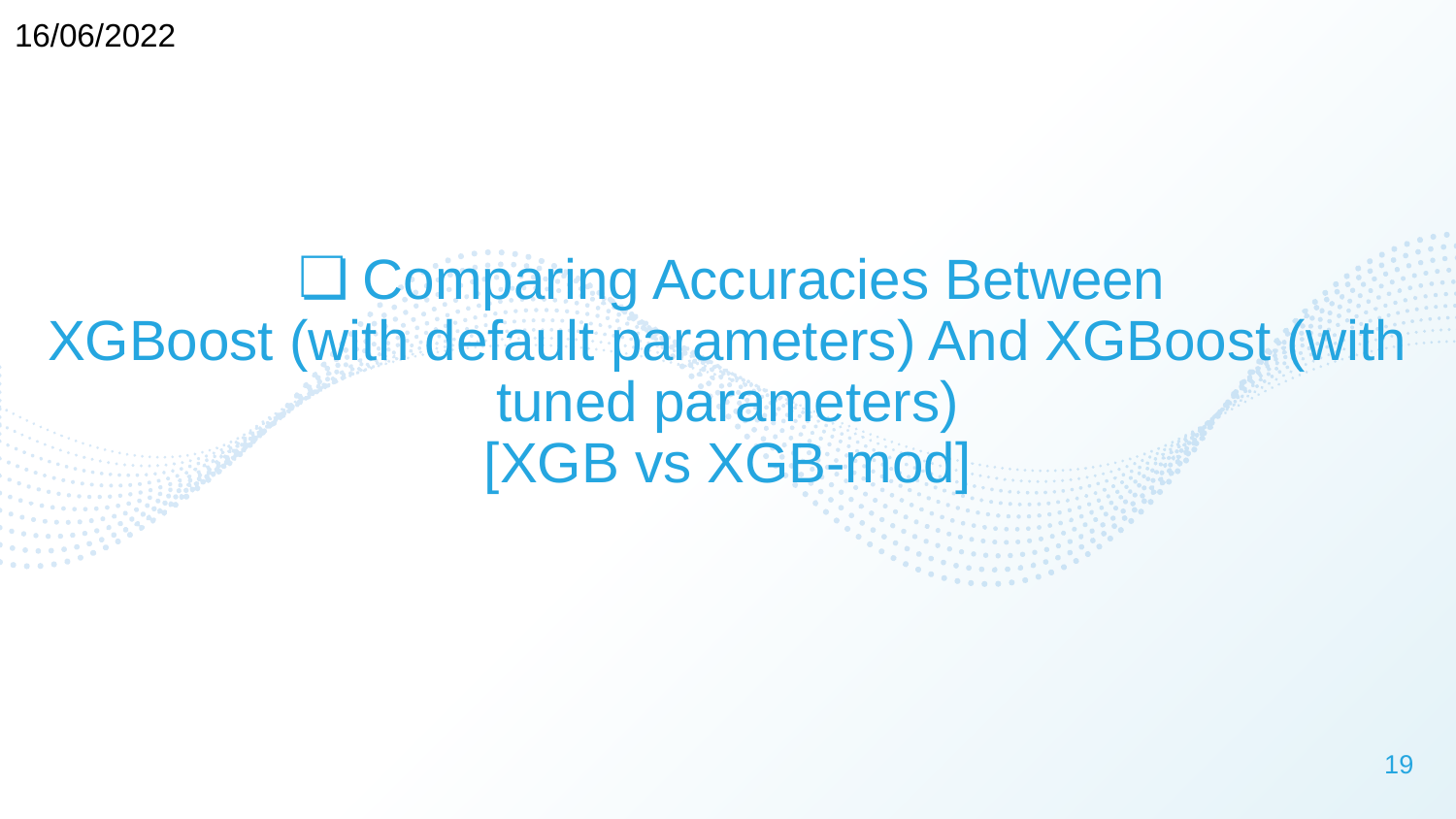

16/06/2022
Comparing Accuracies Between
XGBoost (with default parameters) And XGBoost (with tuned parameters)
[XGB vs XGB-mod]
19